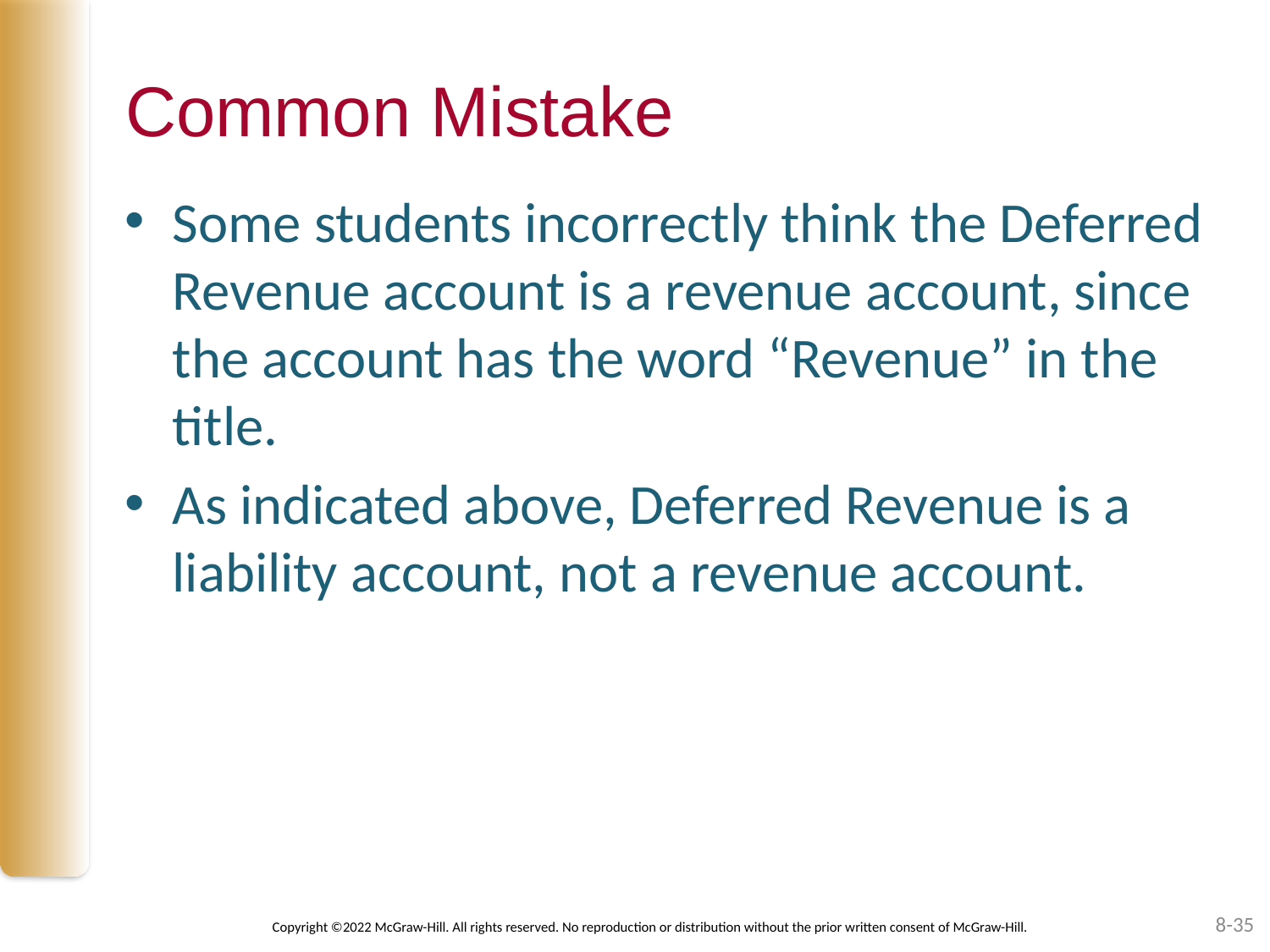

# Common Mistake
Some students incorrectly think the Deferred Revenue account is a revenue account, since the account has the word “Revenue” in the title.
As indicated above, Deferred Revenue is a liability account, not a revenue account.
8-35
Copyright ©2022 McGraw-Hill. All rights reserved. No reproduction or distribution without the prior written consent of McGraw-Hill.